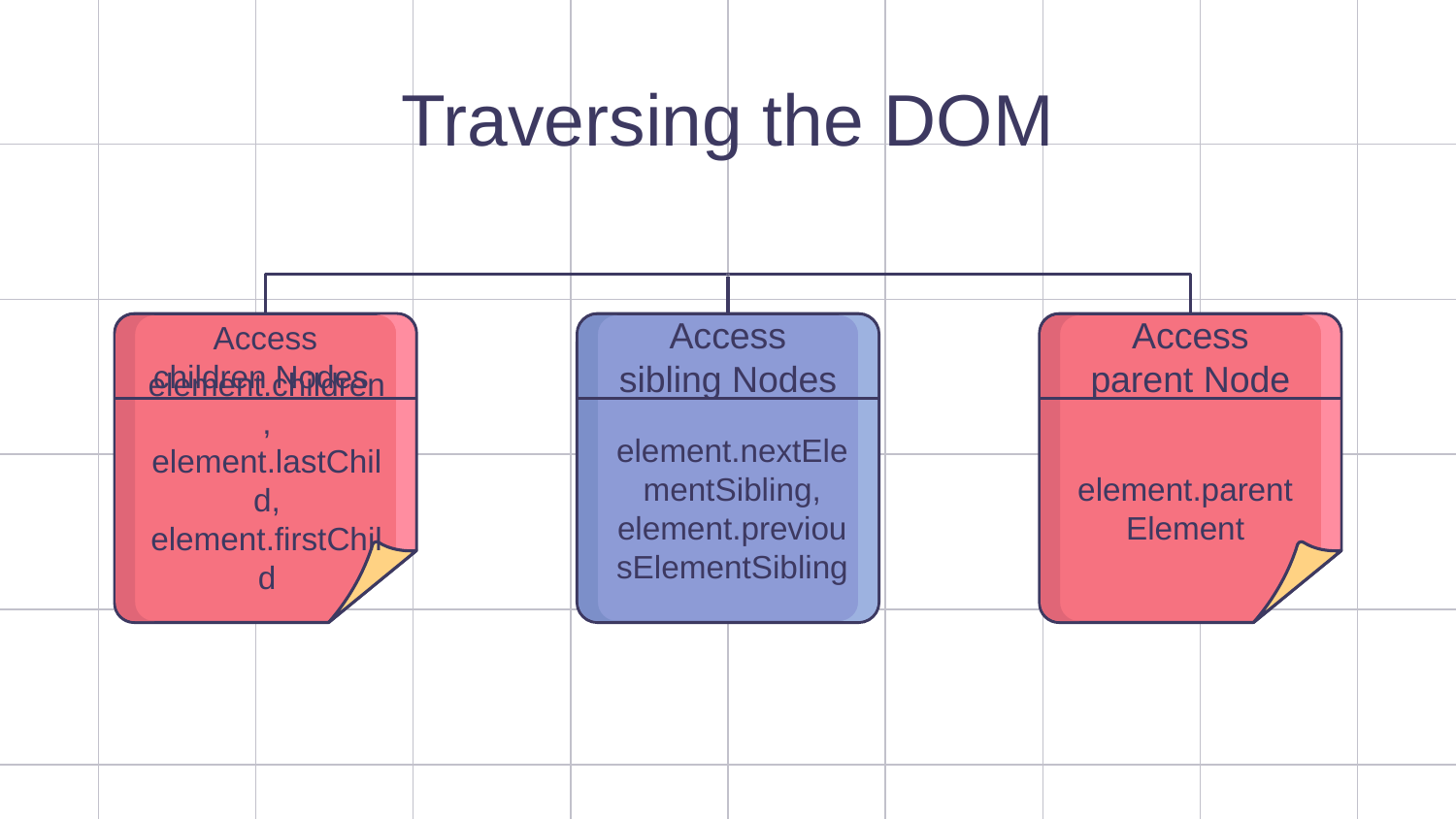

# Traversing the DOM

Access sibling Nodes
Access children Nodes
Access parent Node
element.children, element.lastChild, element.firstChild
element.nextElementSibling, element.previousElementSibling
element.parentElement